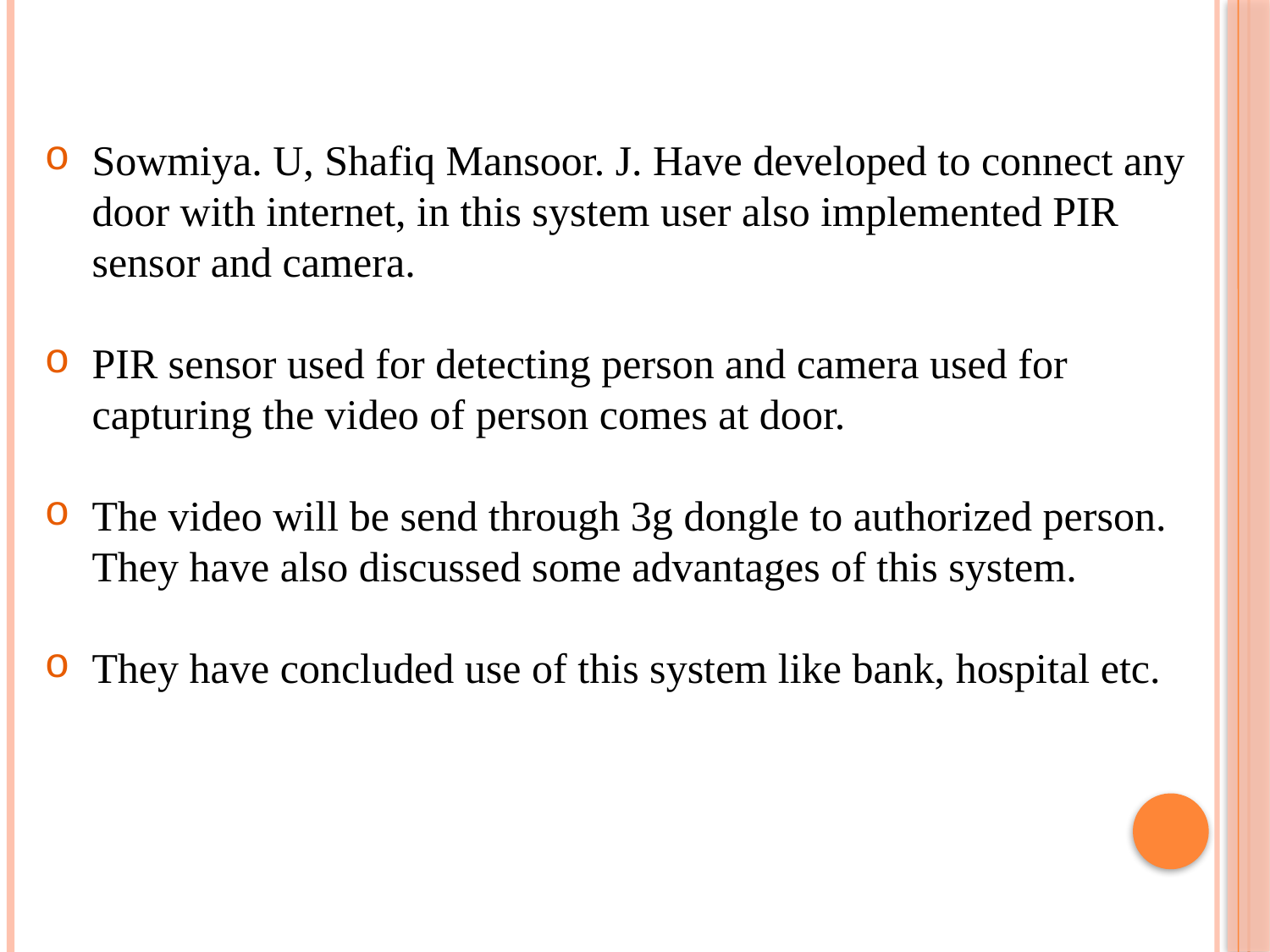

Sowmiya. U, Shafiq Mansoor. J. Have developed to connect any door with internet, in this system user also implemented PIR sensor and camera.

PIR sensor used for detecting person and camera used for capturing the video of person comes at door.

The video will be send through 3g dongle to authorized person. They have also discussed some advantages of this system.

They have concluded use of this system like bank, hospital etc.